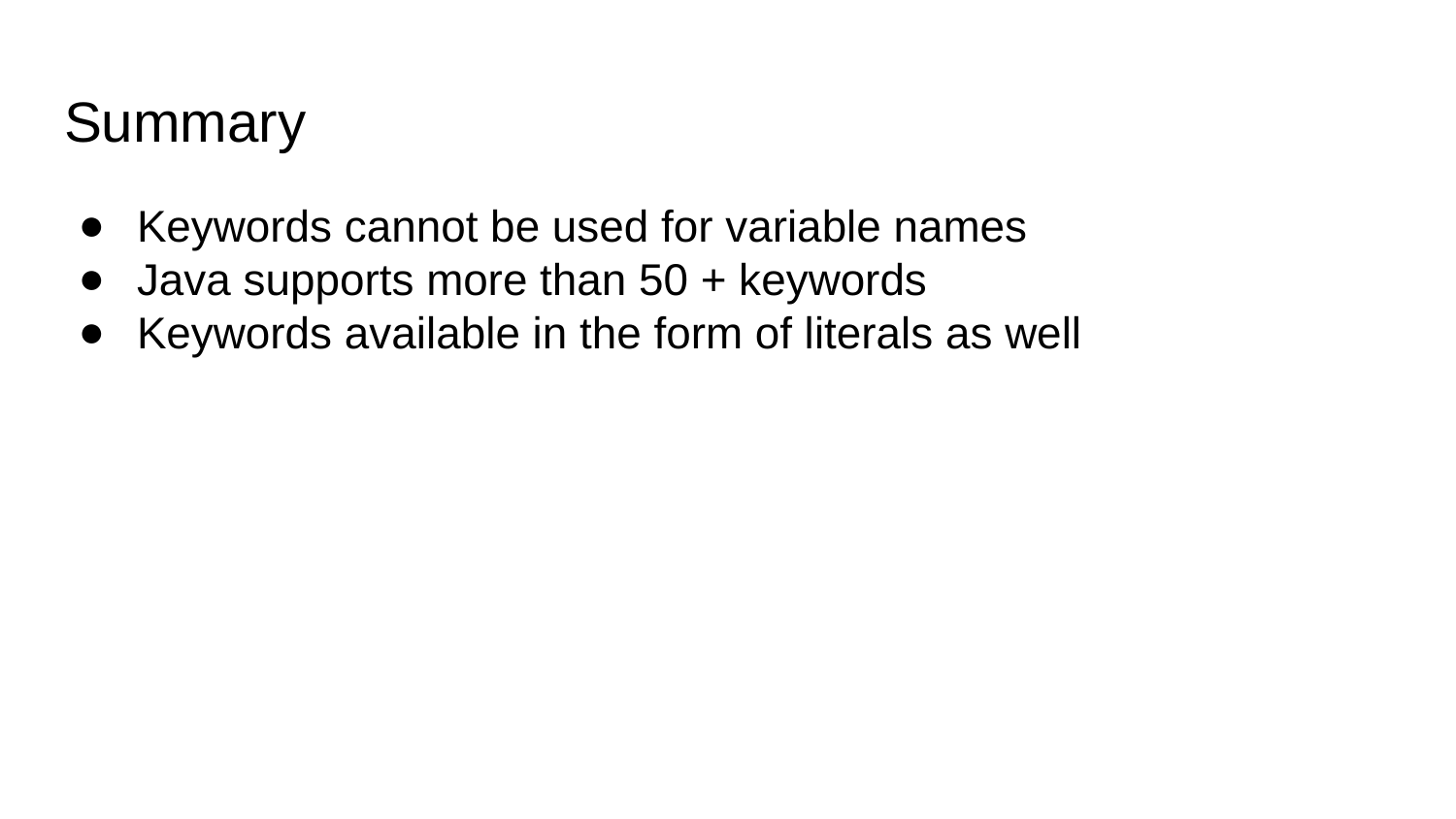

# Summary
Keywords cannot be used for variable names
Java supports more than 50 + keywords
Keywords available in the form of literals as well